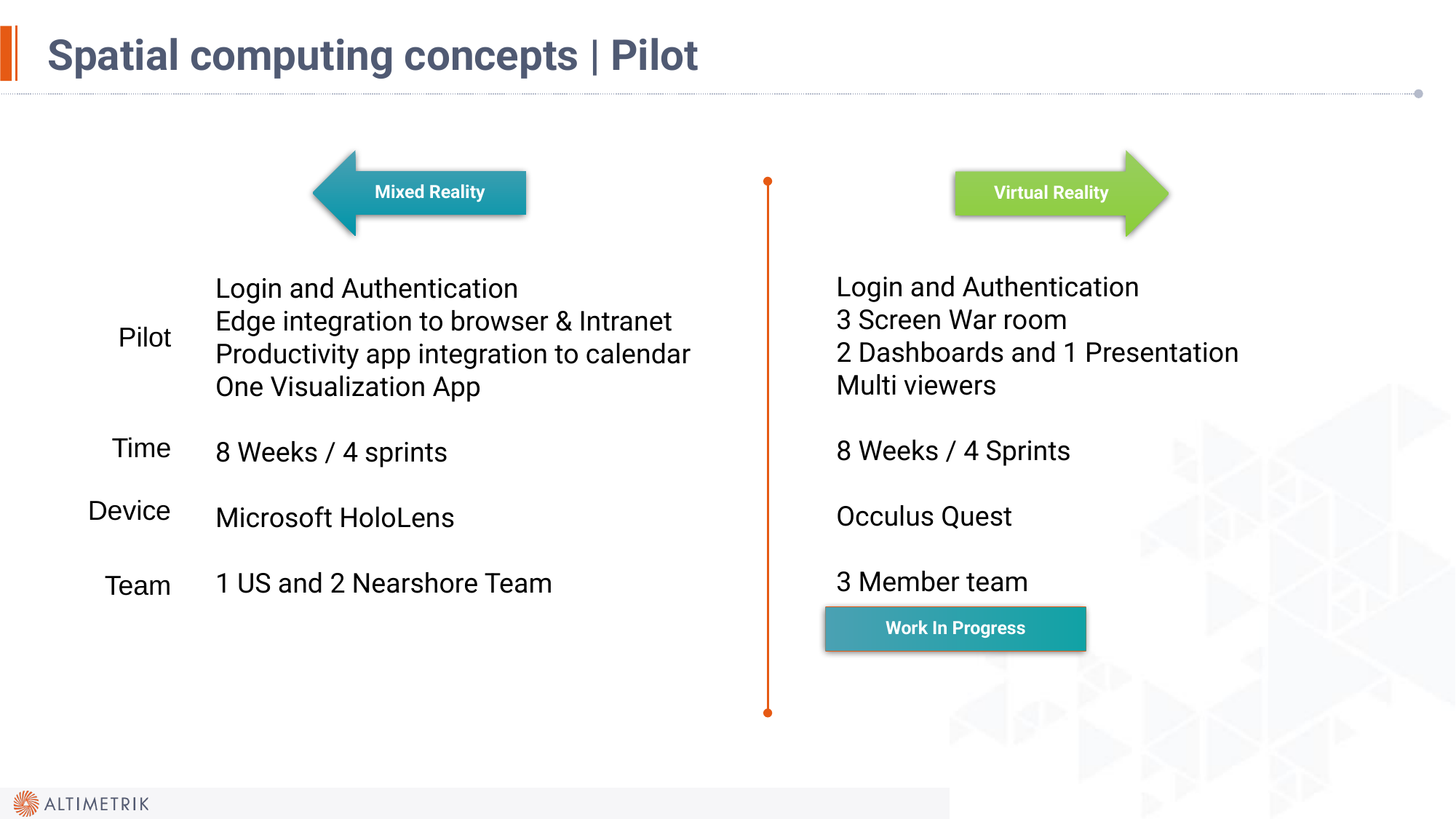

# Spatial computing concepts | Pilot
Mixed Reality
Virtual Reality
Login and Authentication
3 Screen War room
2 Dashboards and 1 Presentation
Multi viewers

8 Weeks / 4 Sprints

Occulus Quest

3 Member team

Login and Authentication
Edge integration to browser & Intranet
Productivity app integration to calendar
One Visualization App

8 Weeks / 4 sprints

Microsoft HoloLens

1 US and 2 Nearshore Team
Pilot
Time
Device
Team
Work In Progress